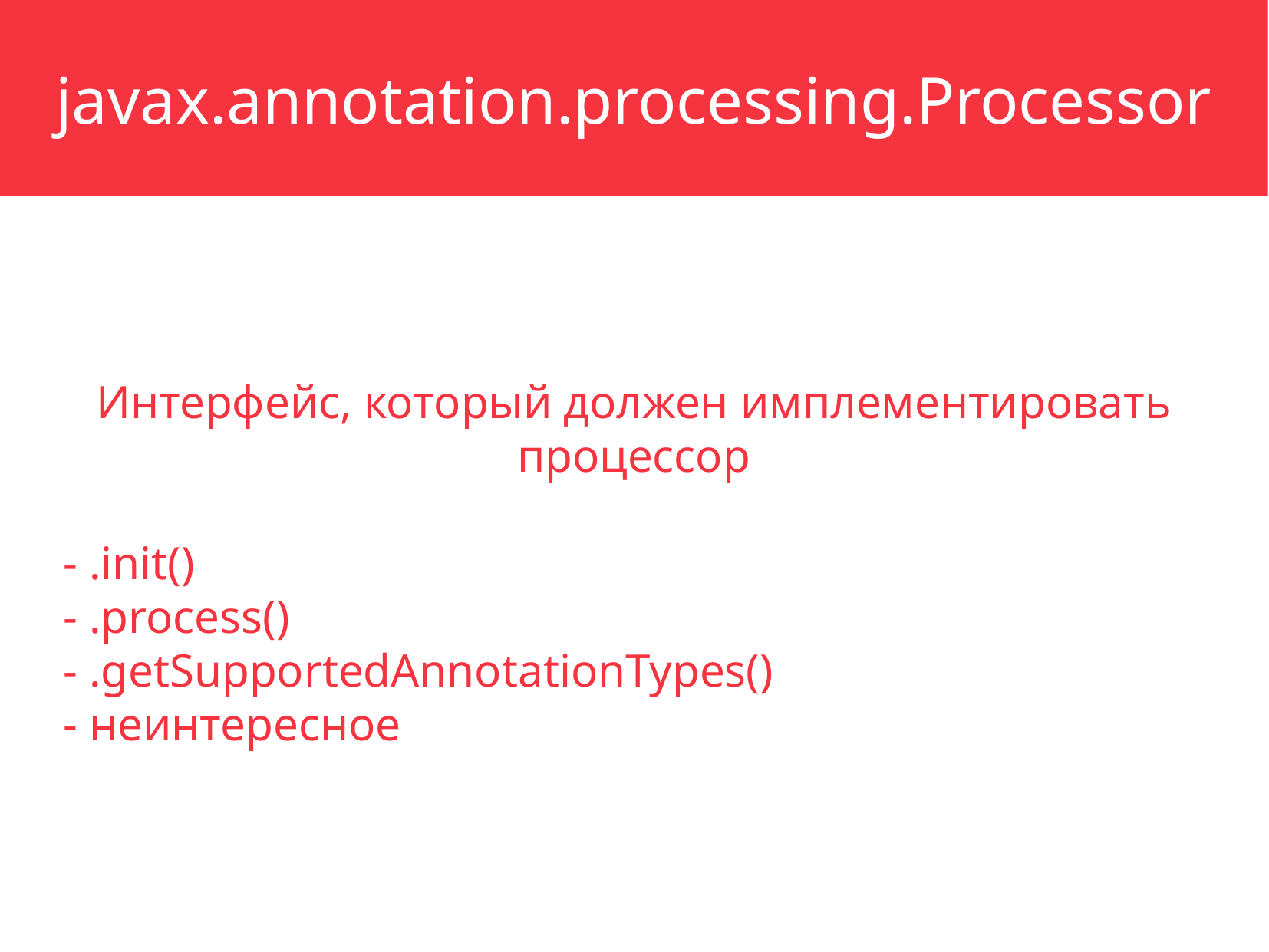

javax.annotation.processing.Processor
Интерфейс, который должен имплементировать процессор

- .init()
- .process()
- .getSupportedAnnotationTypes()
- неинтересное